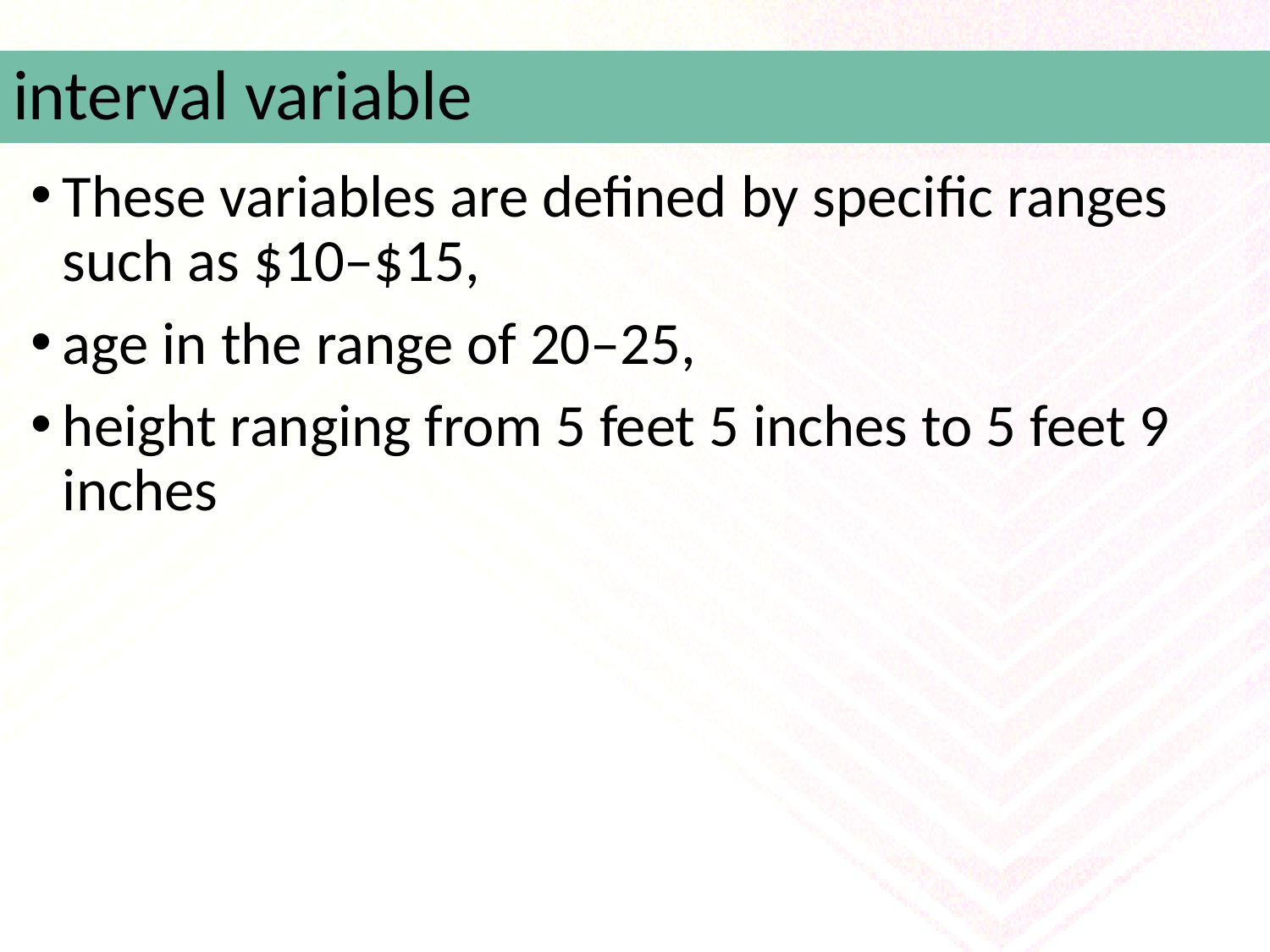

# interval variable
These variables are defined by specific ranges such as $10–$15,
age in the range of 20–25,
height ranging from 5 feet 5 inches to 5 feet 9 inches